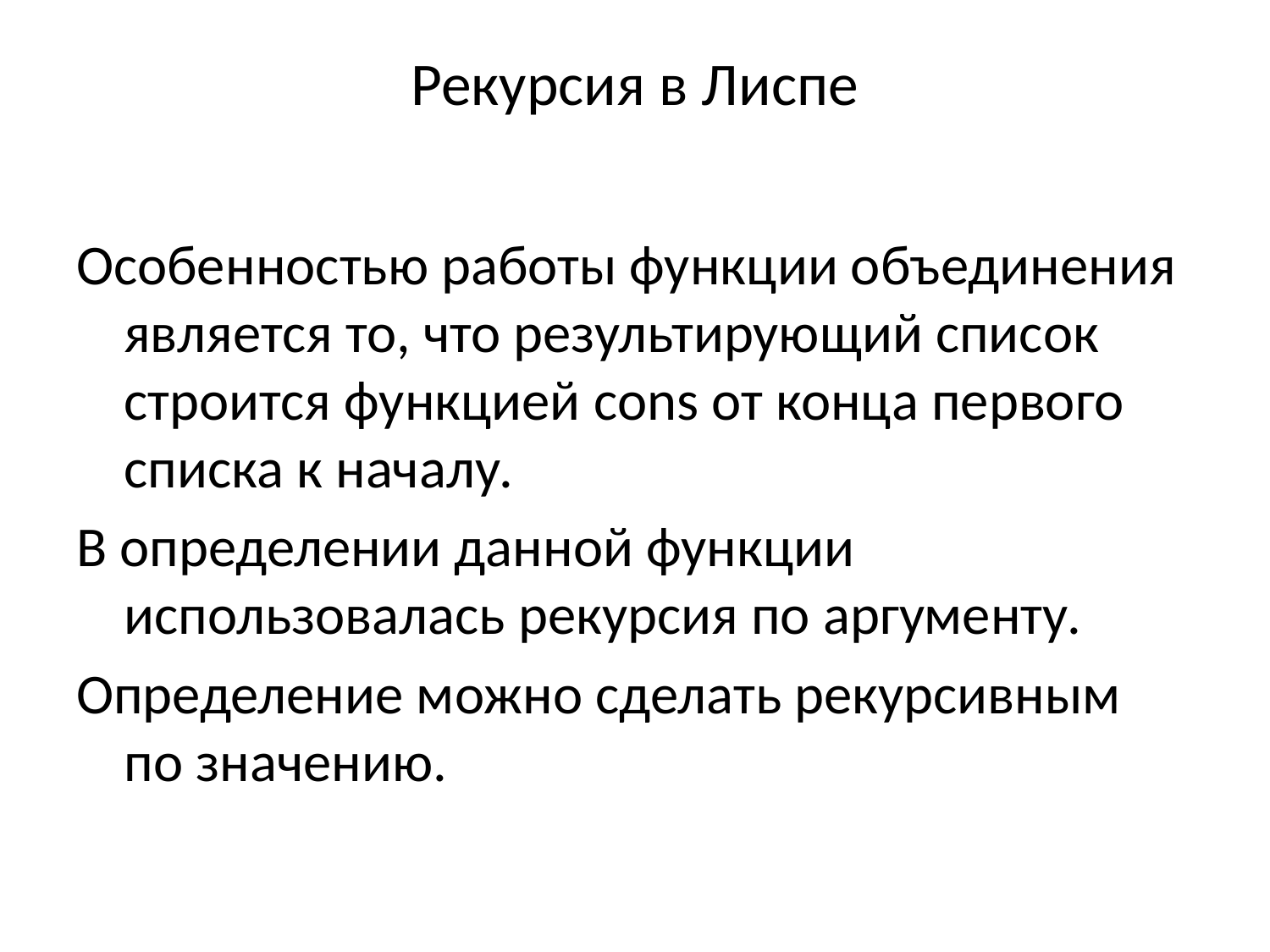

# Рекурсия в Лиспе
Особенностью работы функции объединения является то, что результирующий список строится функцией cons от конца первого списка к началу.
В определении данной функции использовалась рекурсия по аргументу.
Определение можно сделать рекурсивным по значению.